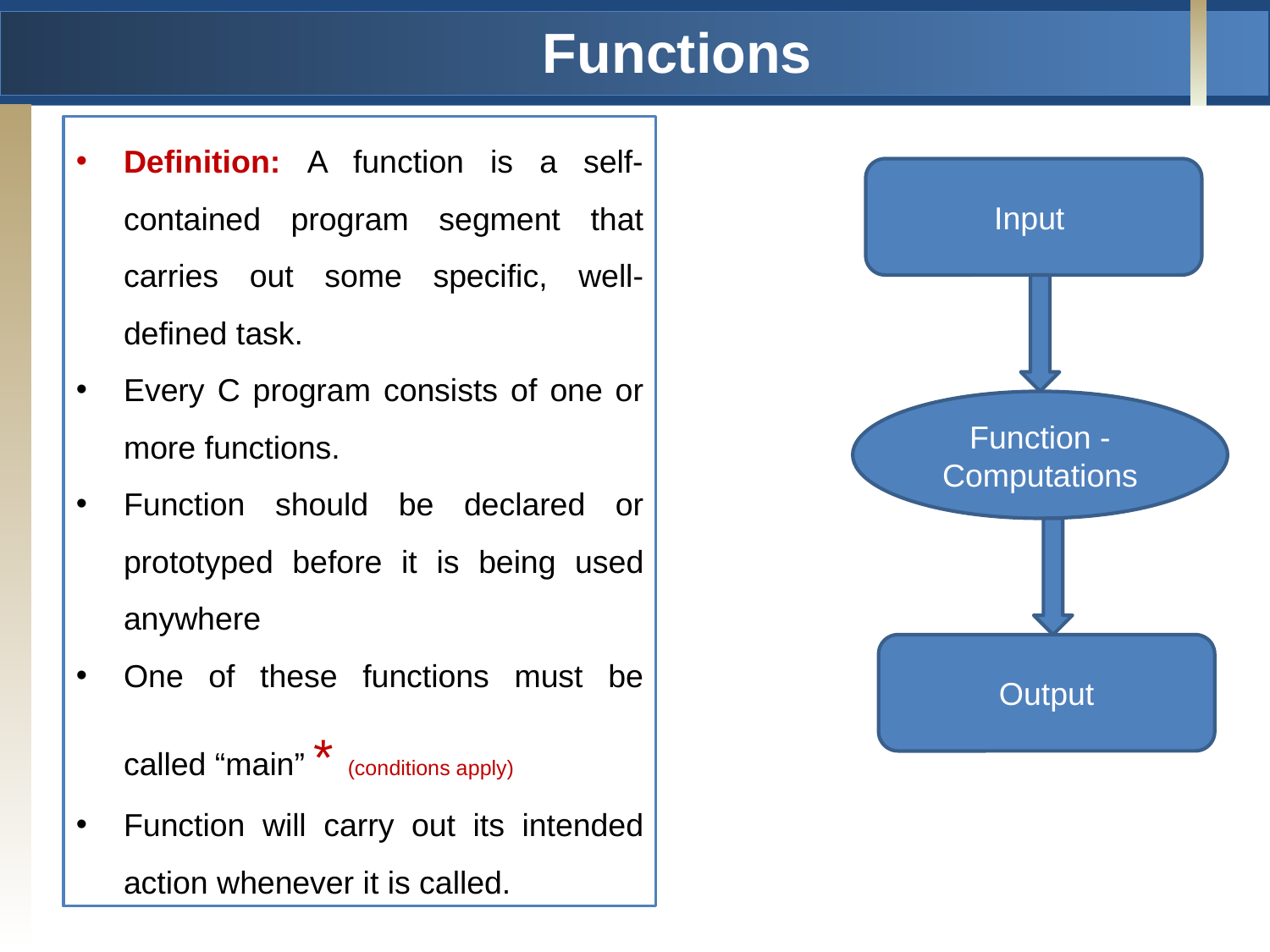

# Functions
Definition: A function is a self-contained program segment that carries out some specific, well-defined task.
Every C program consists of one or more functions.
Function should be declared or prototyped before it is being used anywhere
One of these functions must be called “main” * (conditions apply)
Function will carry out its intended action whenever it is called.
Input

Function - Computations

Output